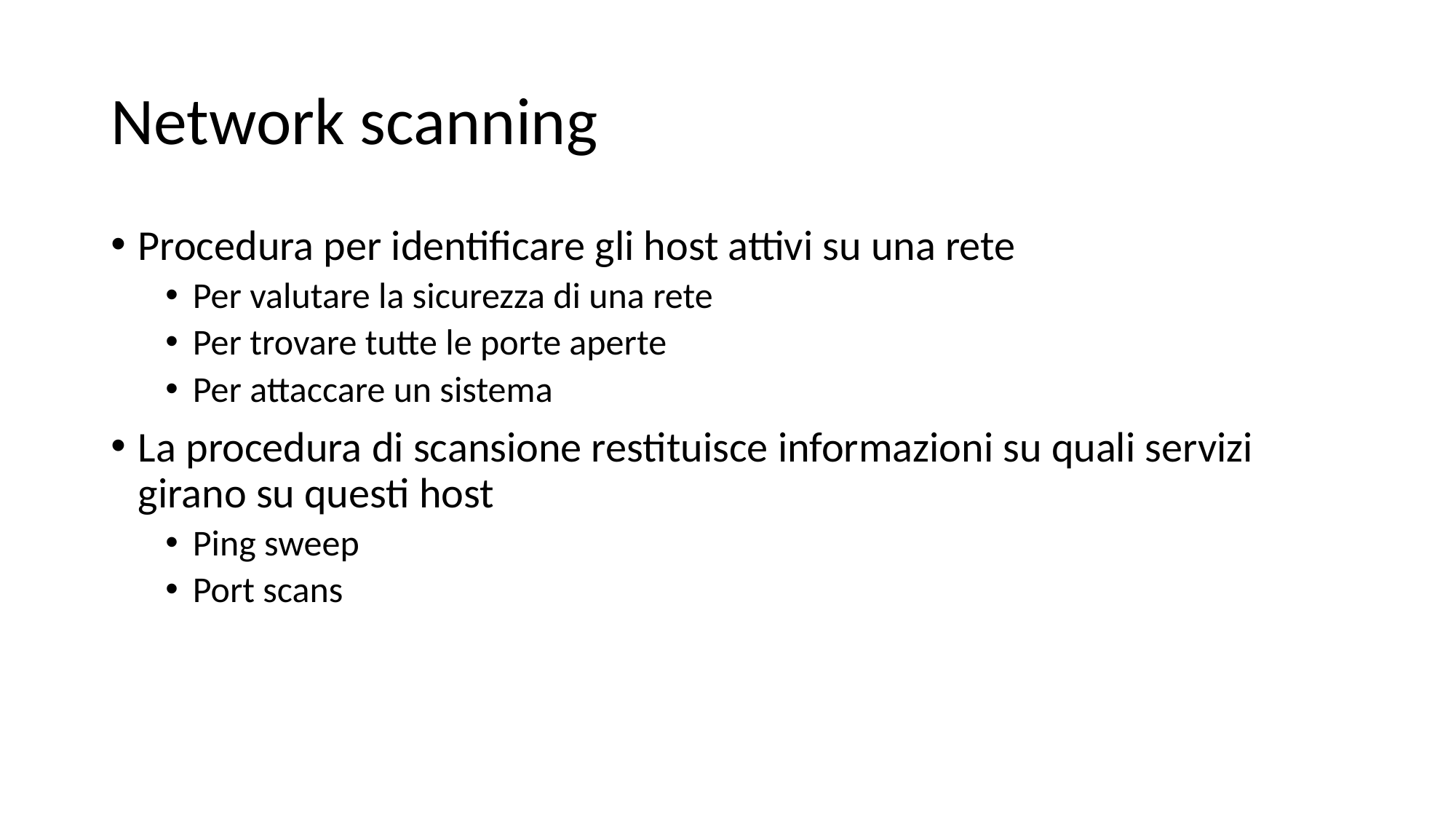

# Network scanning
Procedura per identificare gli host attivi su una rete
Per valutare la sicurezza di una rete
Per trovare tutte le porte aperte
Per attaccare un sistema
La procedura di scansione restituisce informazioni su quali servizi girano su questi host
Ping sweep
Port scans